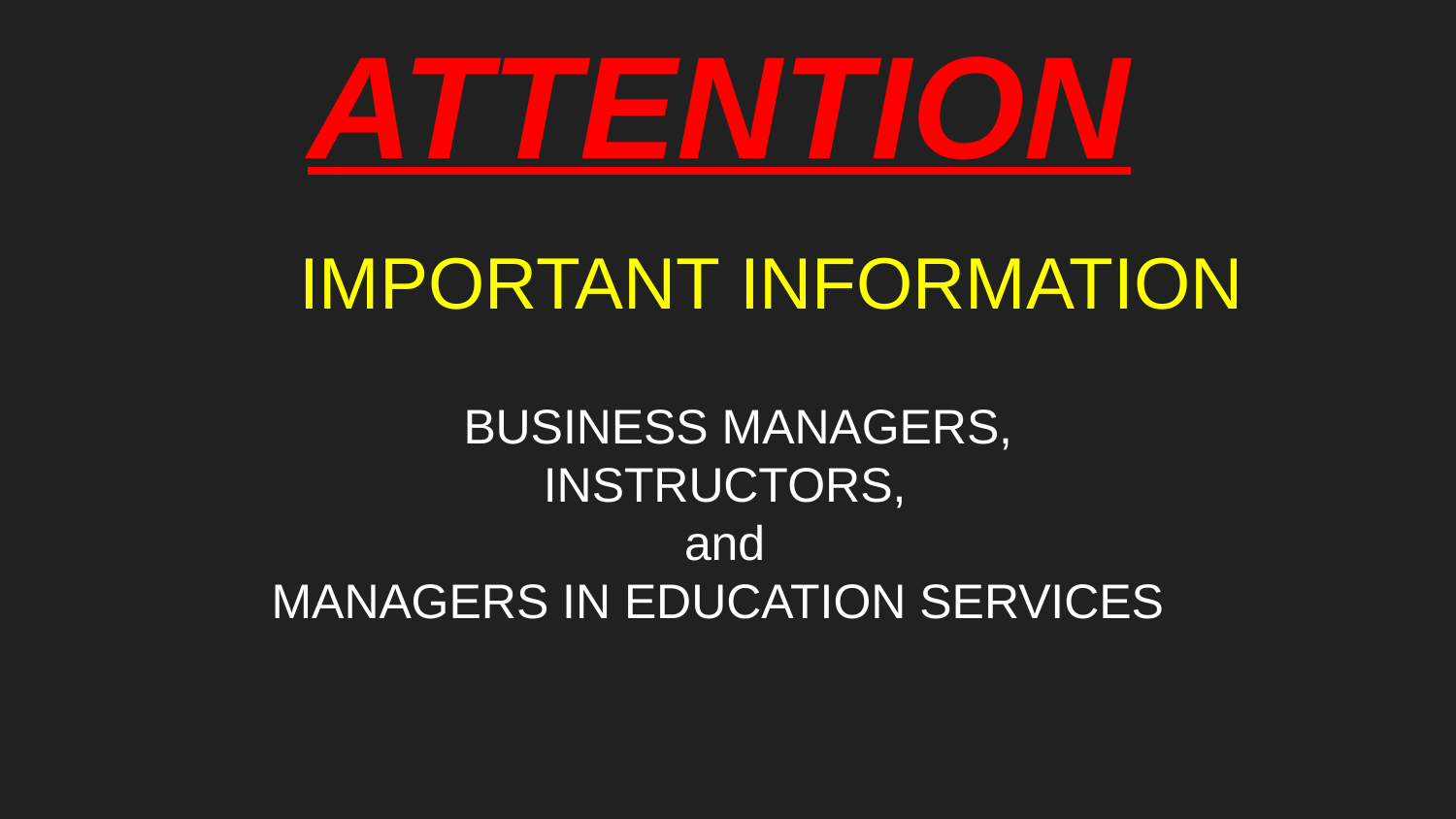

# ATTENTION
           IMPORTANT INFORMATION

  BUSINESS MANAGERS,
INSTRUCTORS,
and
MANAGERS IN EDUCATION SERVICES